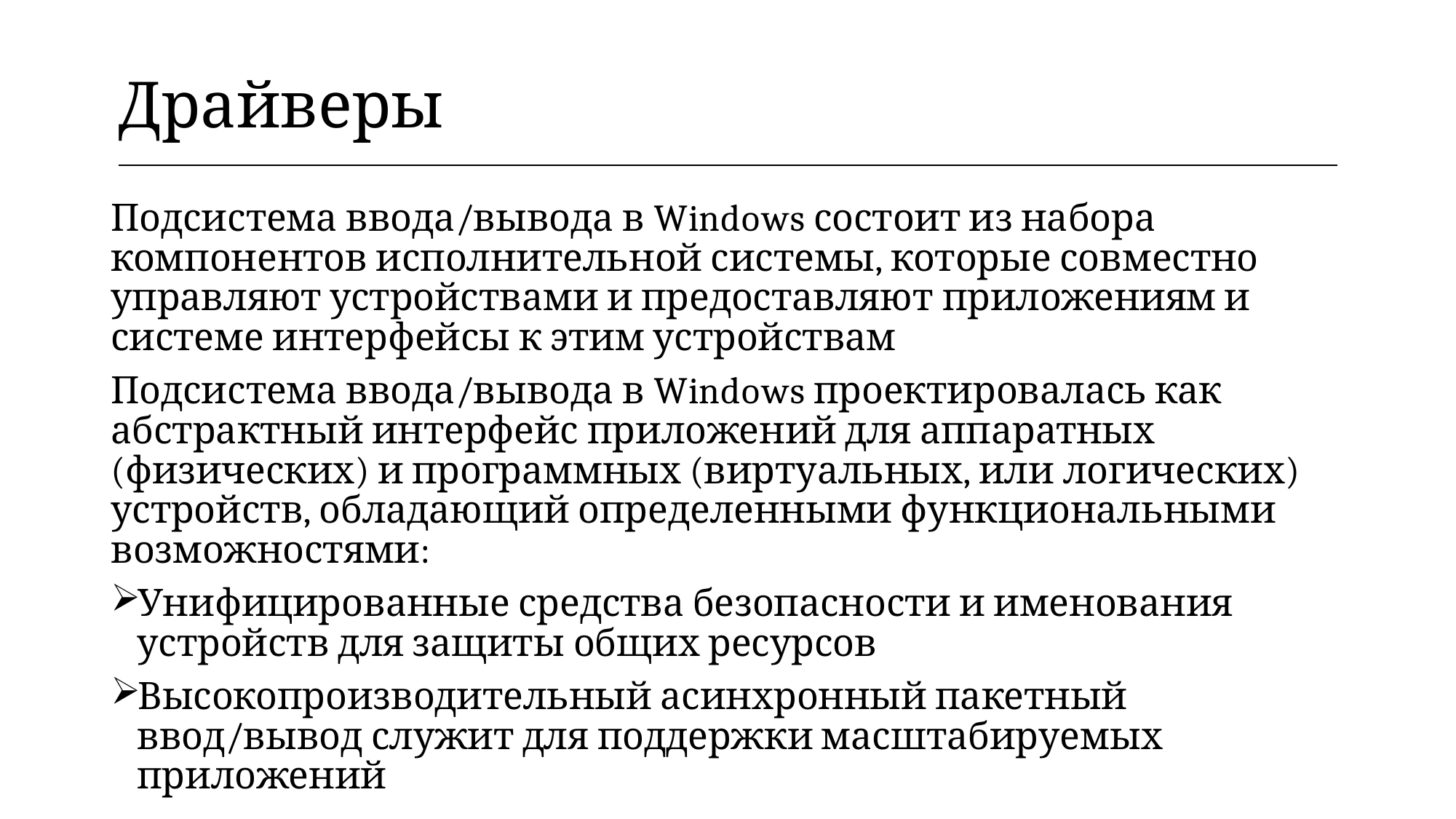

| Драйверы |
| --- |
Подсистема ввода/вывода в Windows состоит из набора компонентов исполнительной системы, которые совместно управляют устройствами и предоставляют приложениям и системе интерфейсы к этим устройствам
Подсистема ввода/вывода в Windows проектировалась как абстрактный интерфейс приложений для аппаратных (физических) и программных (виртуальных, или логических) устройств, обладающий определенными функциональными возможностями:
Унифицированные средства безопасности и именования устройств для защиты общих ресурсов
Высокопроизводительный асинхронный пакетный ввод/вывод служит для поддержки масштабируемых приложений